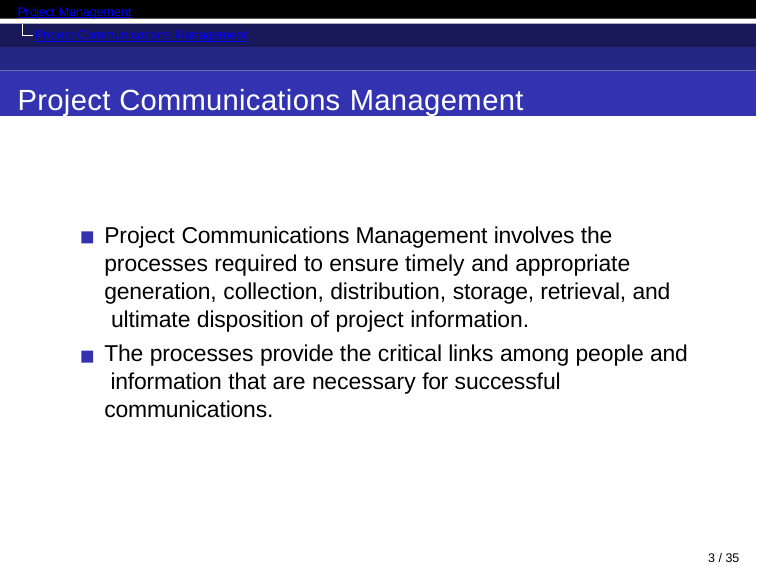

Project Management

Project Communications Management

Project Communications Management
Project Communications Management involves the  processes required to ensure timely and appropriate  generation, collection, distribution, storage, retrieval, and  ultimate disposition of project information.
The processes provide the critical links among people and  information that are necessary for successful  communications.

3 / 35